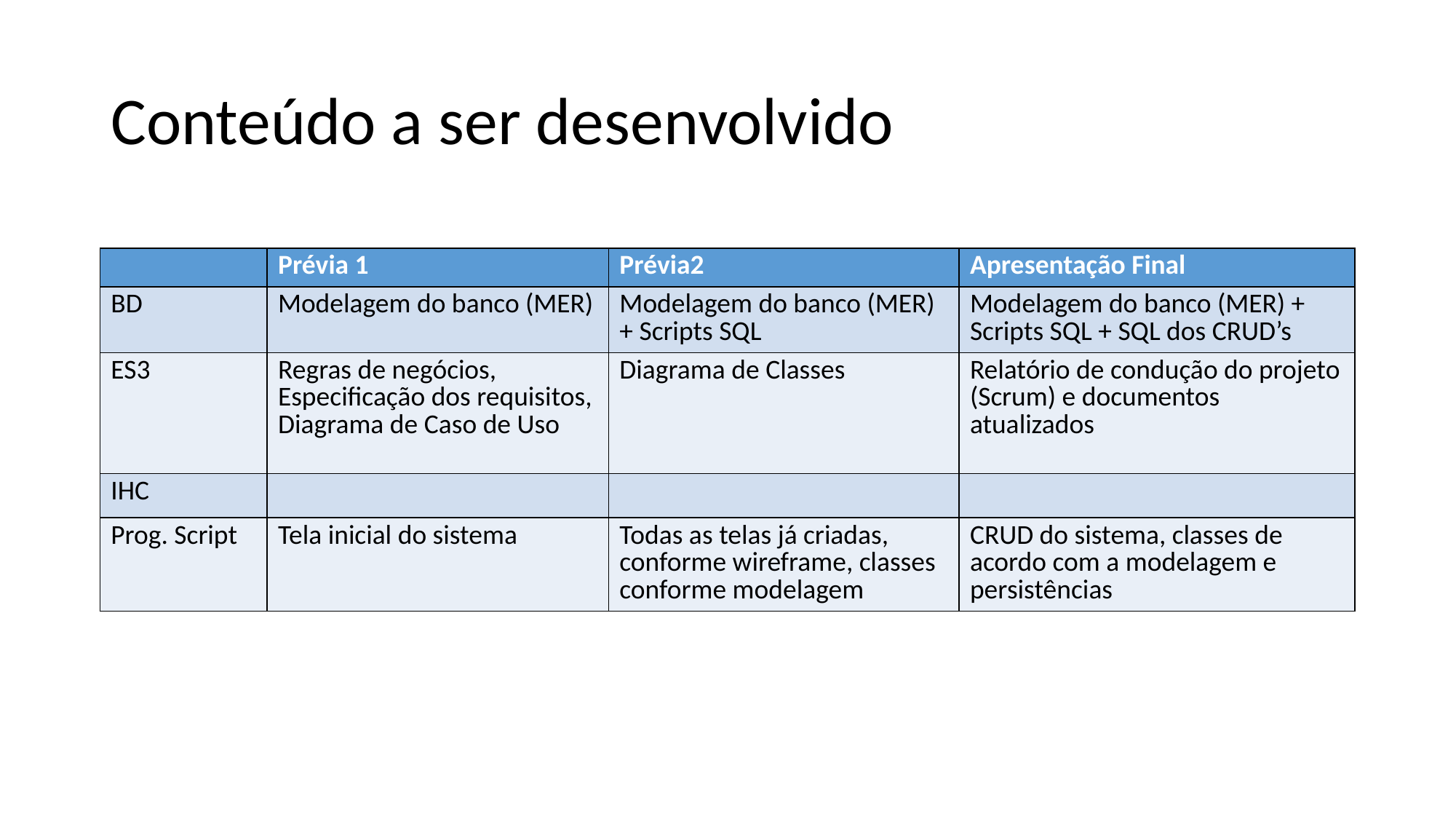

# Conteúdo a ser desenvolvido
|  | Prévia 1 | Prévia2 | Apresentação Final |
| --- | --- | --- | --- |
| BD | Modelagem do banco (MER) | Modelagem do banco (MER) + Scripts SQL | Modelagem do banco (MER) + Scripts SQL + SQL dos CRUD’s |
| ES3 | Regras de negócios, Especificação dos requisitos, Diagrama de Caso de Uso | Diagrama de Classes | Relatório de condução do projeto (Scrum) e documentos atualizados |
| IHC |  |  |  |
| Prog. Script | Tela inicial do sistema | Todas as telas já criadas, conforme wireframe, classes conforme modelagem | CRUD do sistema, classes de acordo com a modelagem e persistências |